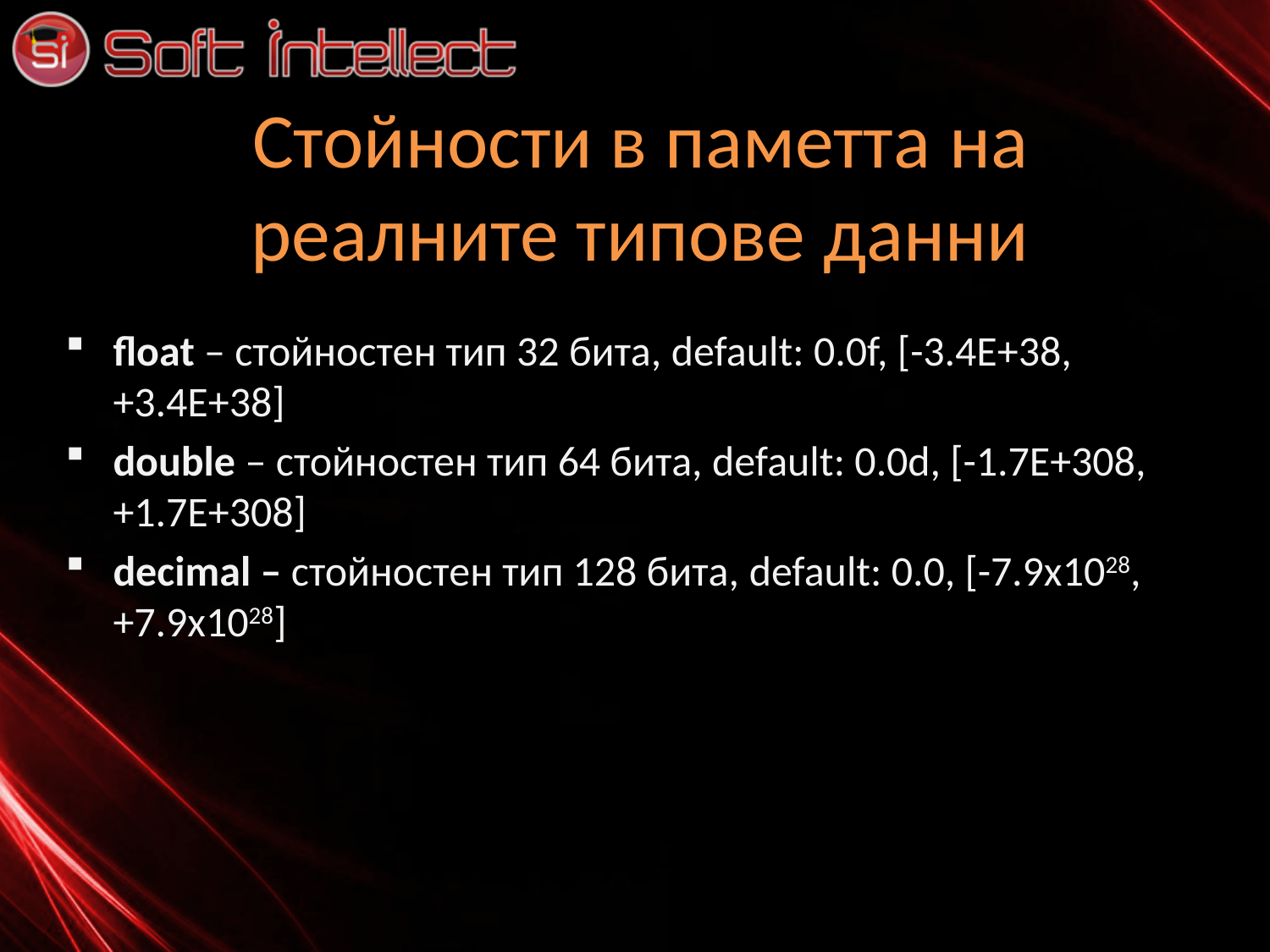

# Стойности в паметта на реалните типове данни
float – стойностен тип 32 бита, default: 0.0f, [-3.4E+38, +3.4E+38]
double – стойностен тип 64 бита, default: 0.0d, [-1.7E+308, +1.7E+308]
decimal – стойностен тип 128 бита, default: 0.0, [-7.9x1028, +7.9x1028]